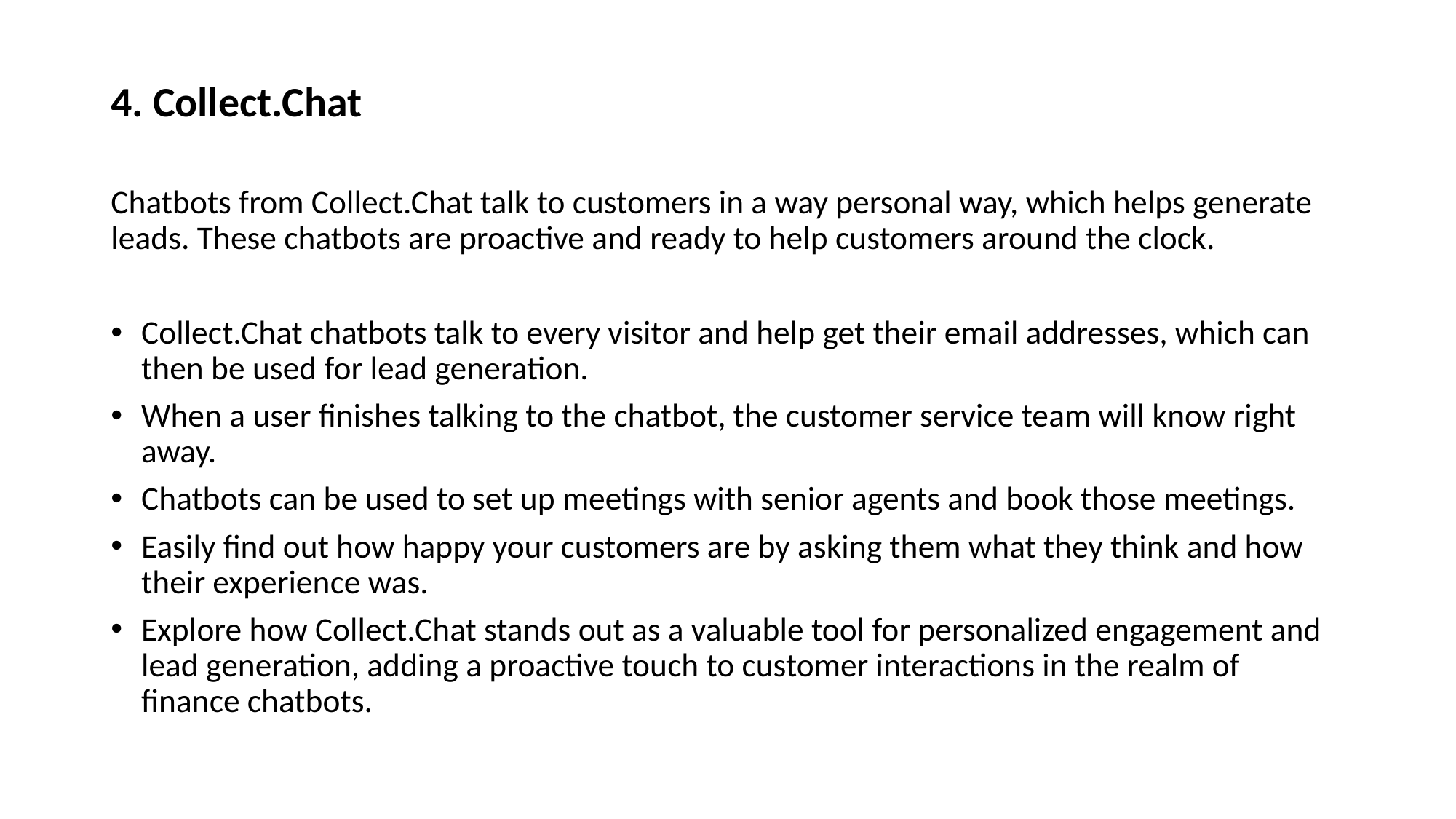

4. Collect.Chat

Chatbots from Collect.Chat talk to customers in a way personal way, which helps generate leads. These chatbots are proactive and ready to help customers around the clock.

Collect.Chat chatbots talk to every visitor and help get their email addresses, which can then be used for lead generation.
When a user finishes talking to the chatbot, the customer service team will know right away.
Chatbots can be used to set up meetings with senior agents and book those meetings.
Easily find out how happy your customers are by asking them what they think and how their experience was.
Explore how Collect.Chat stands out as a valuable tool for personalized engagement and lead generation, adding a proactive touch to customer interactions in the realm of finance chatbots.